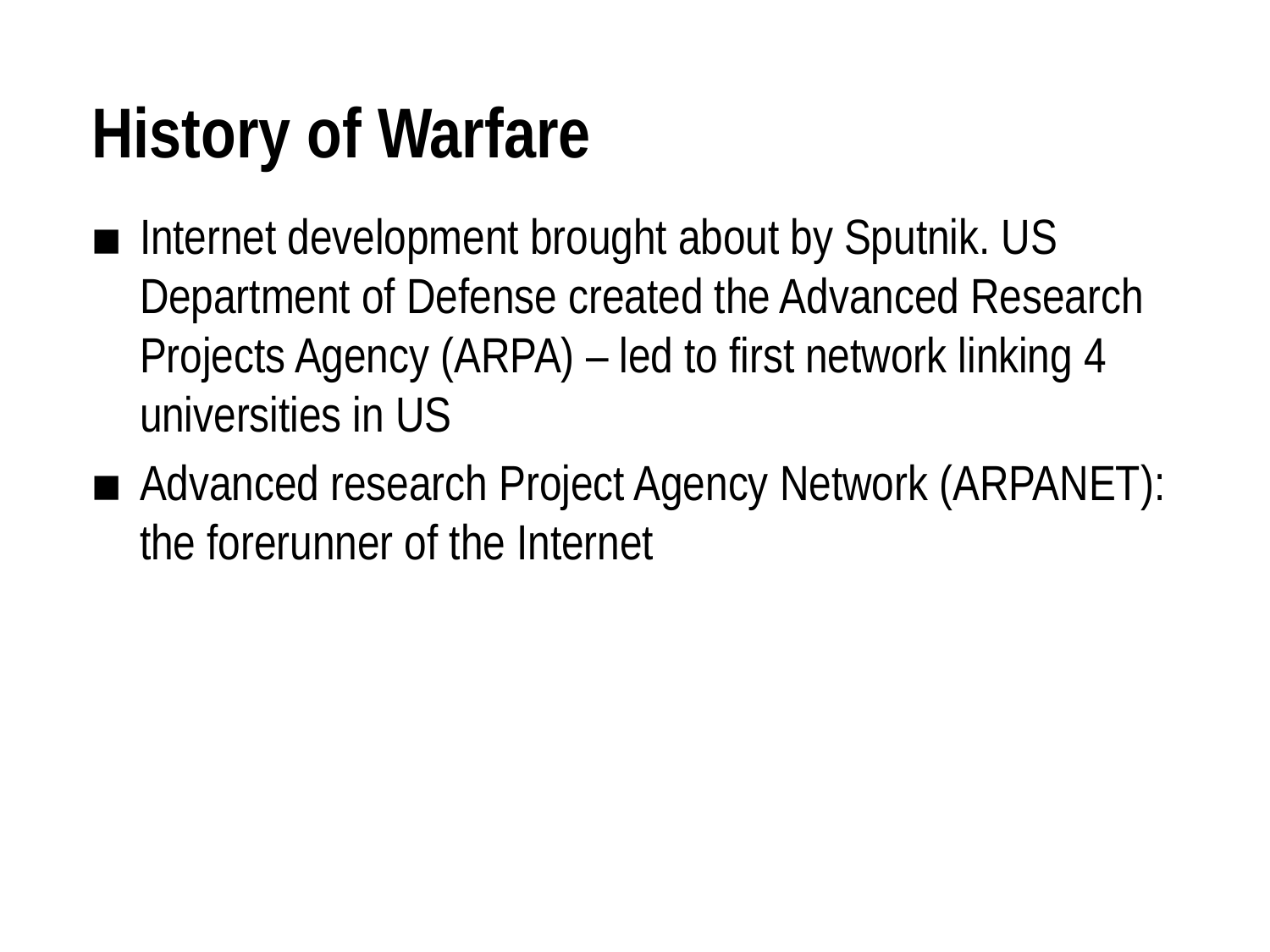

# History of Warfare
Internet development brought about by Sputnik. US Department of Defense created the Advanced Research Projects Agency (ARPA) – led to first network linking 4 universities in US
Advanced research Project Agency Network (ARPANET): the forerunner of the Internet